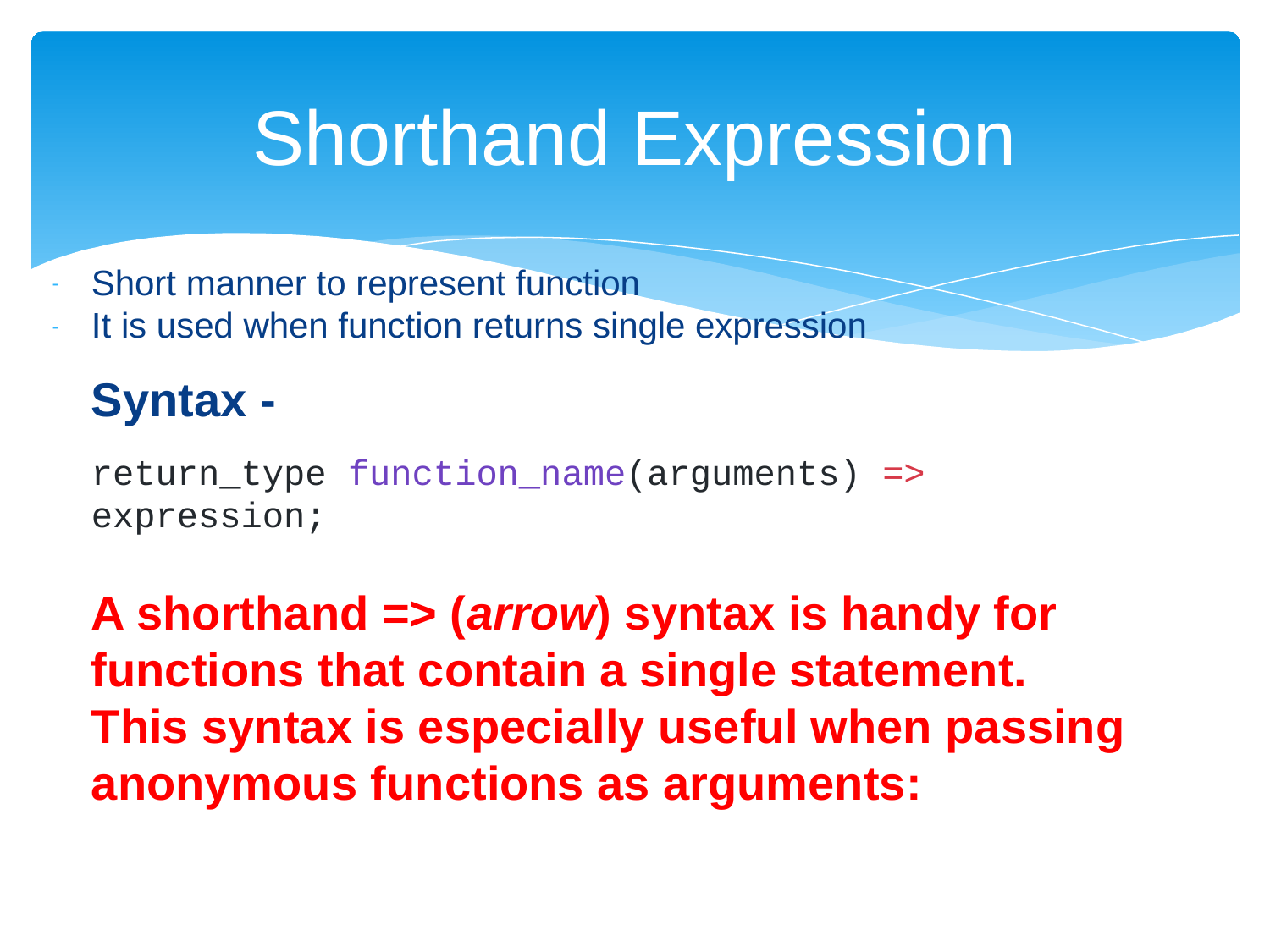

# Shorthand Expression
Short manner to represent function
It is used when function returns single expression
Syntax -
return_type function_name(arguments) => expression;
A shorthand => (arrow) syntax is handy for functions that contain a single statement. This syntax is especially useful when passing anonymous functions as arguments: